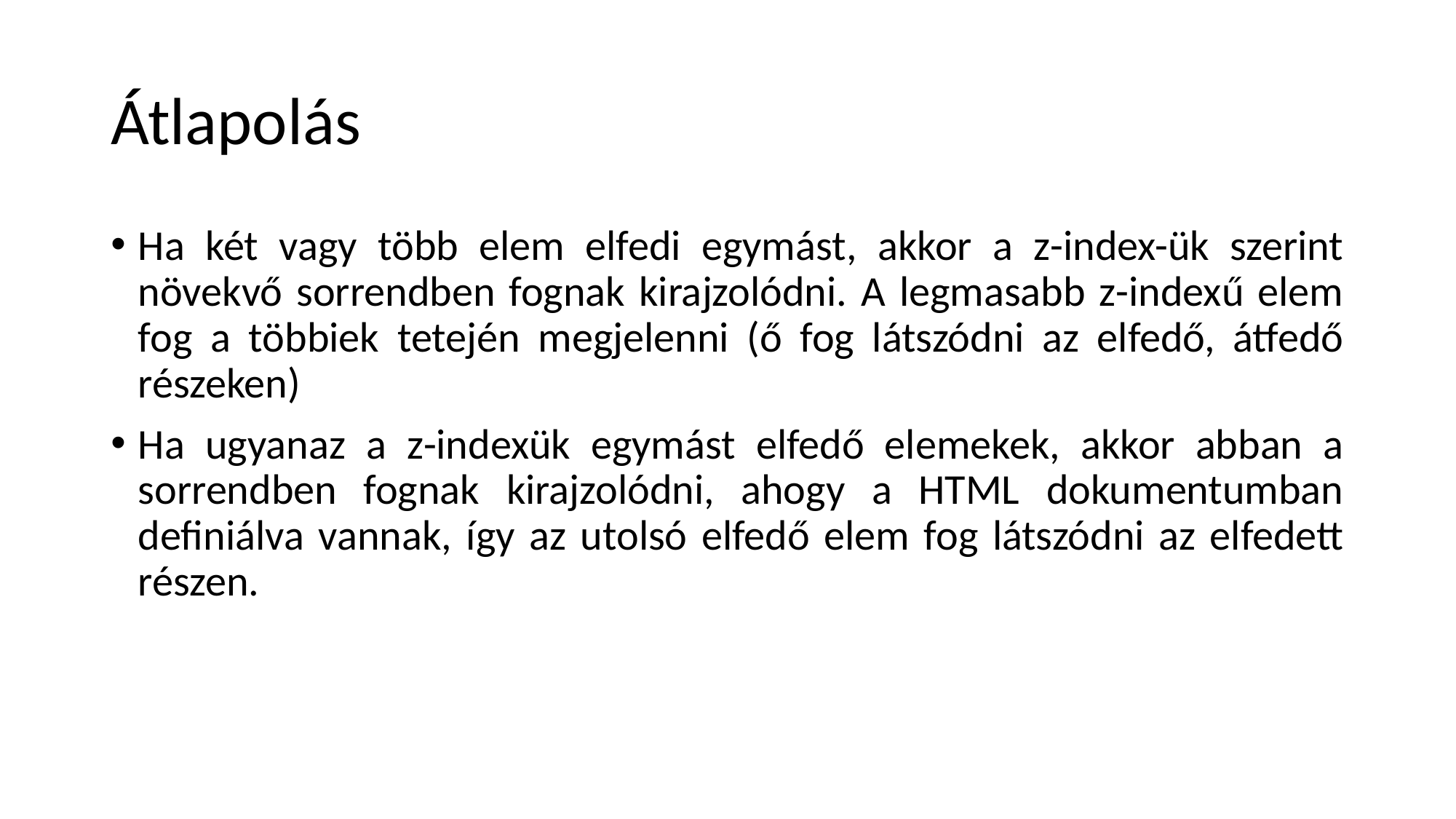

# Átlapolás
Ha két vagy több elem elfedi egymást, akkor a z-index-ük szerint növekvő sorrendben fognak kirajzolódni. A legmasabb z-indexű elem fog a többiek tetején megjelenni (ő fog látszódni az elfedő, átfedő részeken)
Ha ugyanaz a z-indexük egymást elfedő elemekek, akkor abban a sorrendben fognak kirajzolódni, ahogy a HTML dokumentumban definiálva vannak, így az utolsó elfedő elem fog látszódni az elfedett részen.